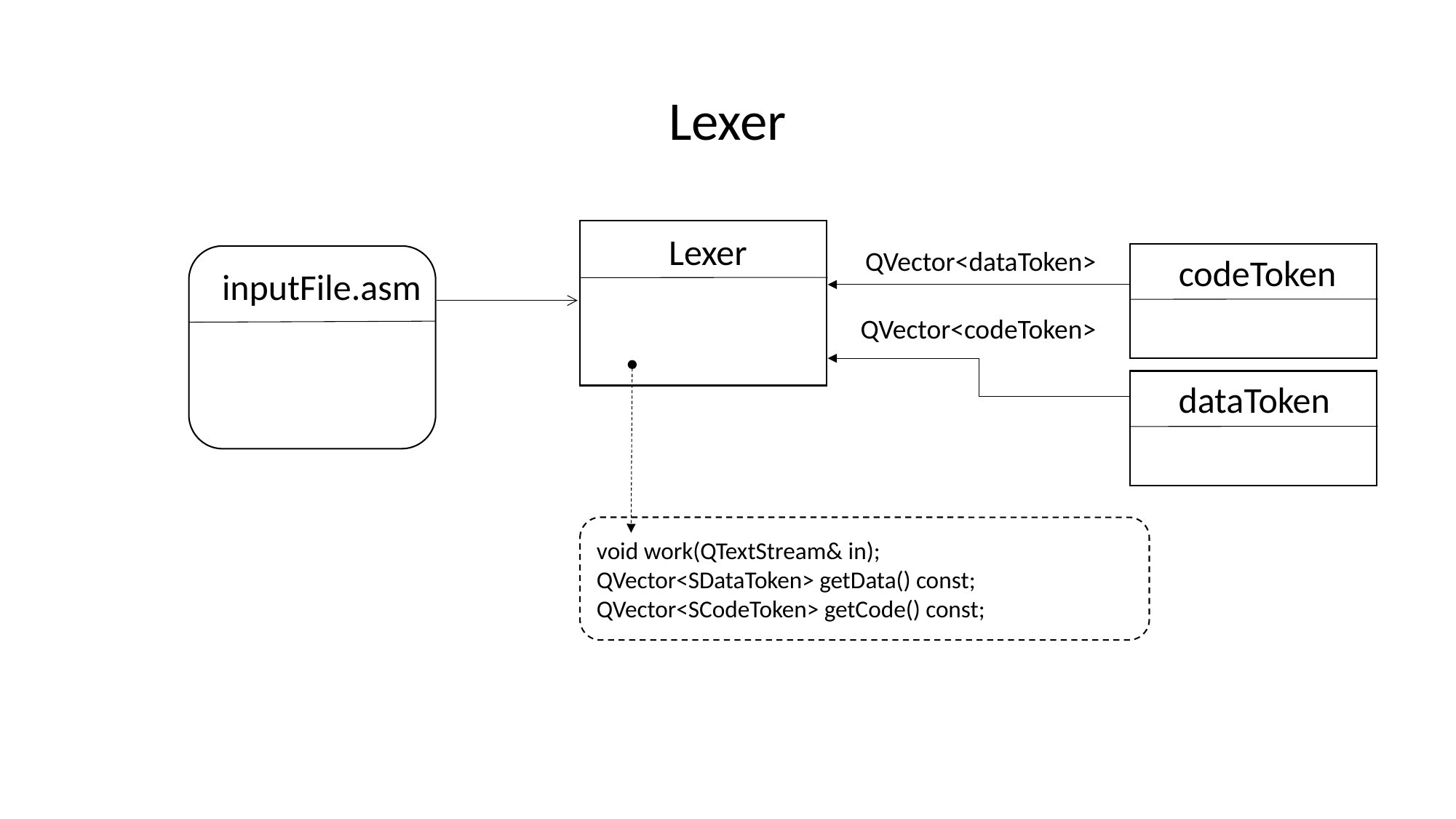

# Lexer

Lexer
QVector<dataToken>

codeToken
QVector<codeToken>

dataToken
void work(QTextStream& in);
QVector<SDataToken> getData() const;
QVector<SCodeToken> getCode() const;

inputFile.asm